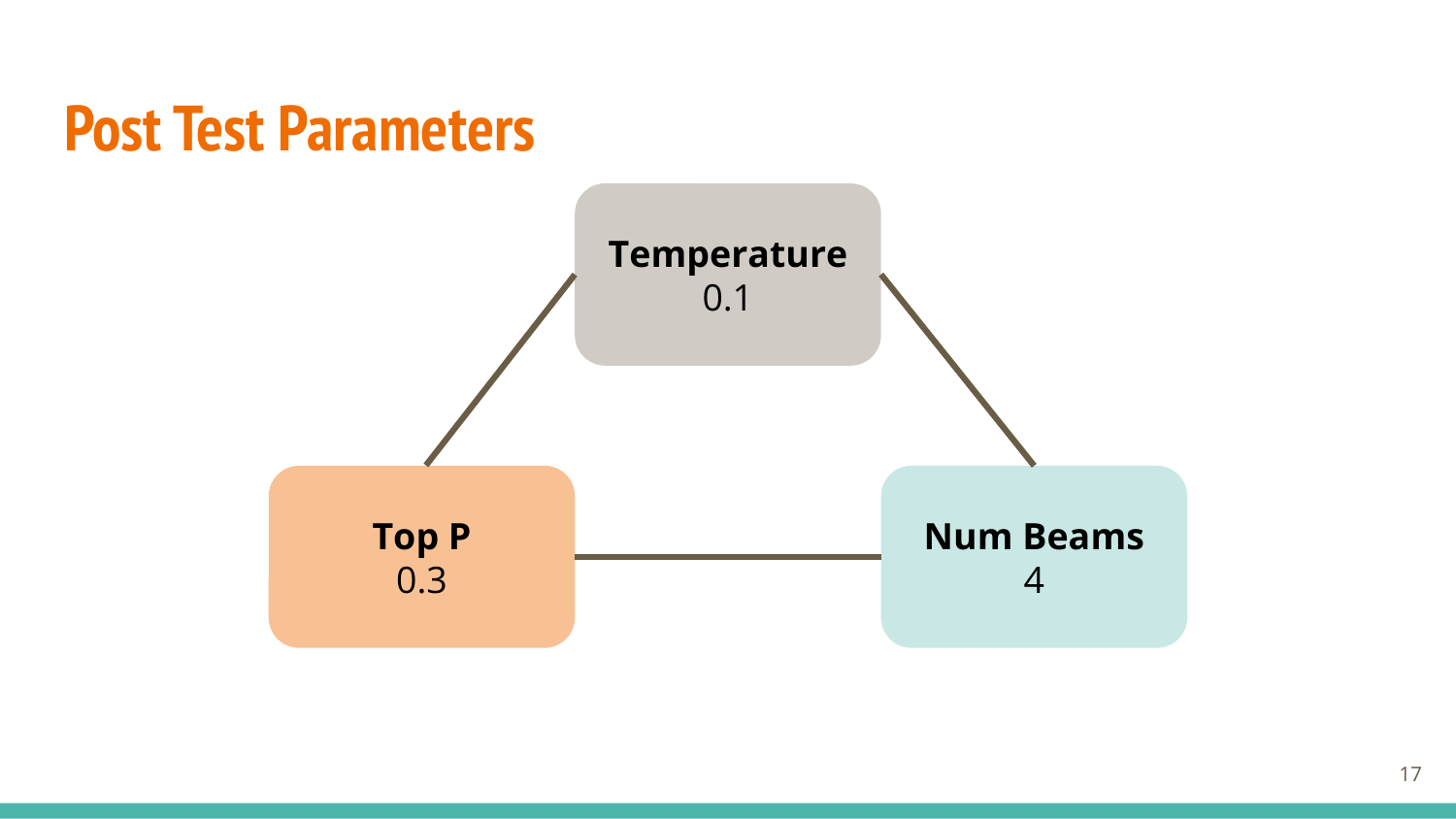

# Post Test Parameters
Temperature
0.1
Top P
0.3
Num Beams
4
17